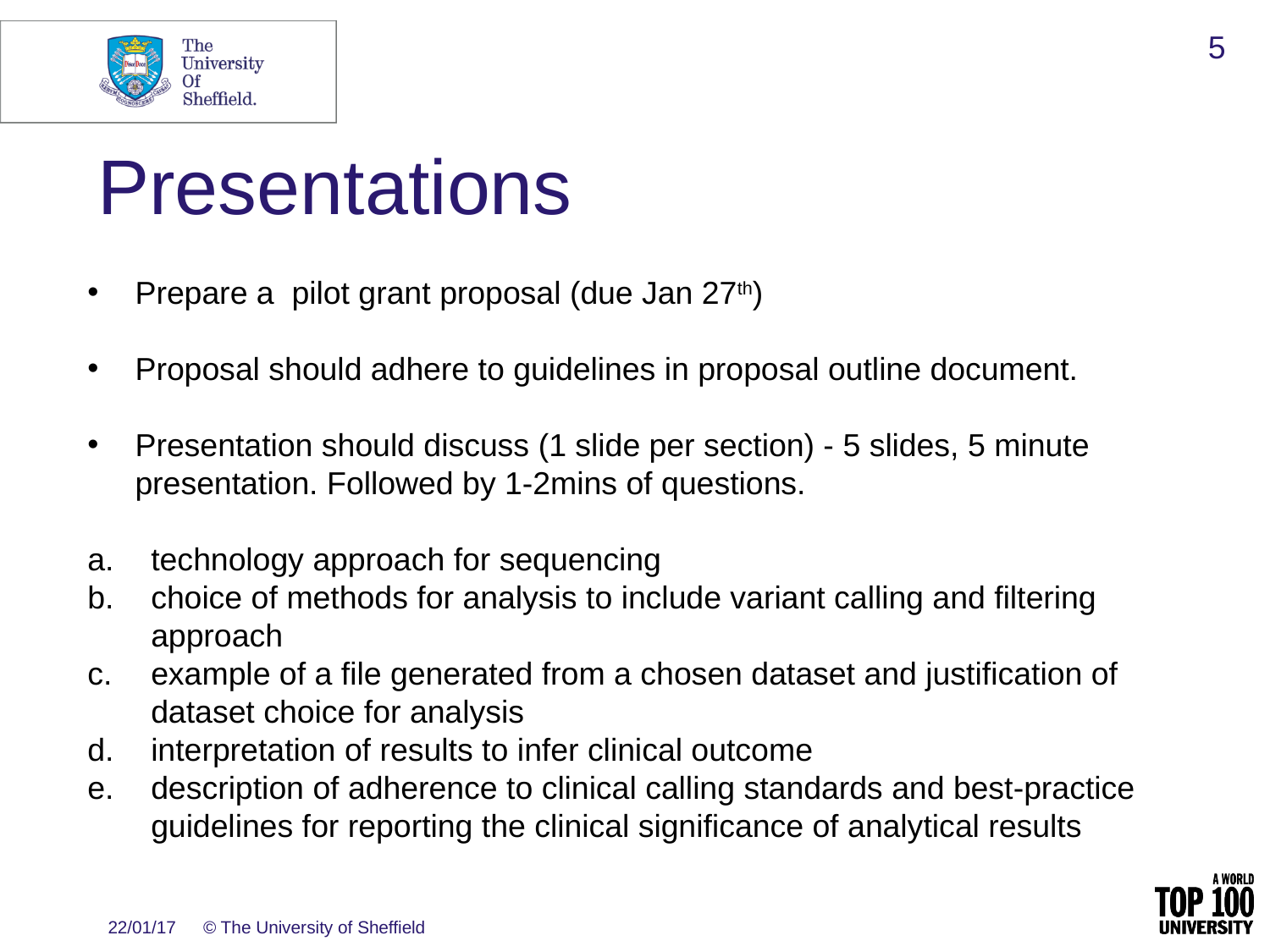

5
# Presentations
Prepare a  pilot grant proposal (due Jan 27th)

Proposal should adhere to guidelines in proposal outline document.

Presentation should discuss (1 slide per section) - 5 slides, 5 minute presentation. Followed by 1-2mins of questions.

technology approach for sequencing
choice of methods for analysis to include variant calling and ﬁltering approach
example of a ﬁle generated from a chosen dataset and justiﬁcation of dataset choice for analysis
interpretation of results to infer clinical outcome
description of adherence to clinical calling standards and best-practice guidelines for reporting the clinical signiﬁcance of analytical results
22/01/17
© The University of Sheffield